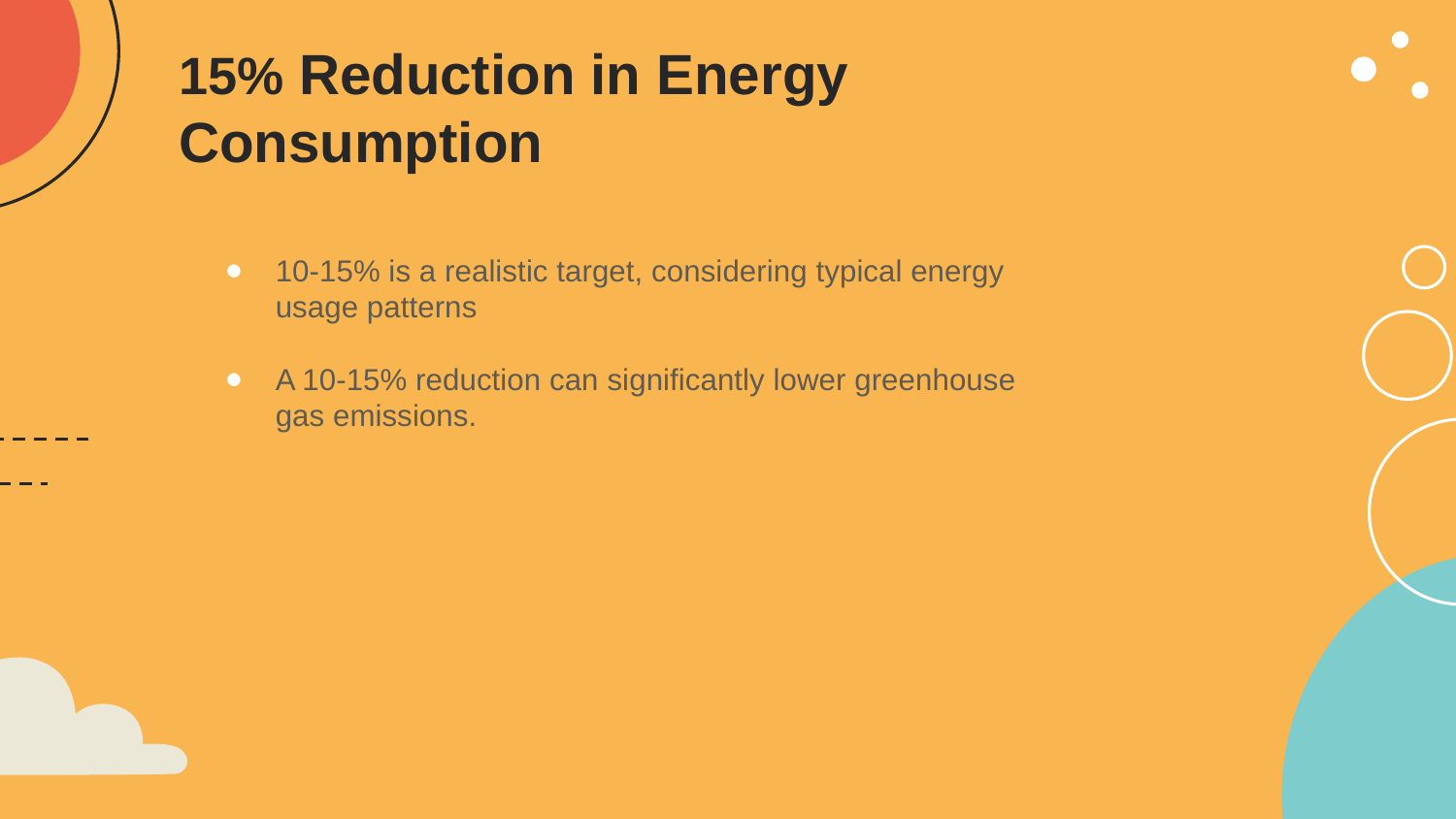

# 15% Reduction in Energy Consumption
10-15% is a realistic target, considering typical energy usage patterns

A 10-15% reduction can significantly lower greenhouse gas emissions.